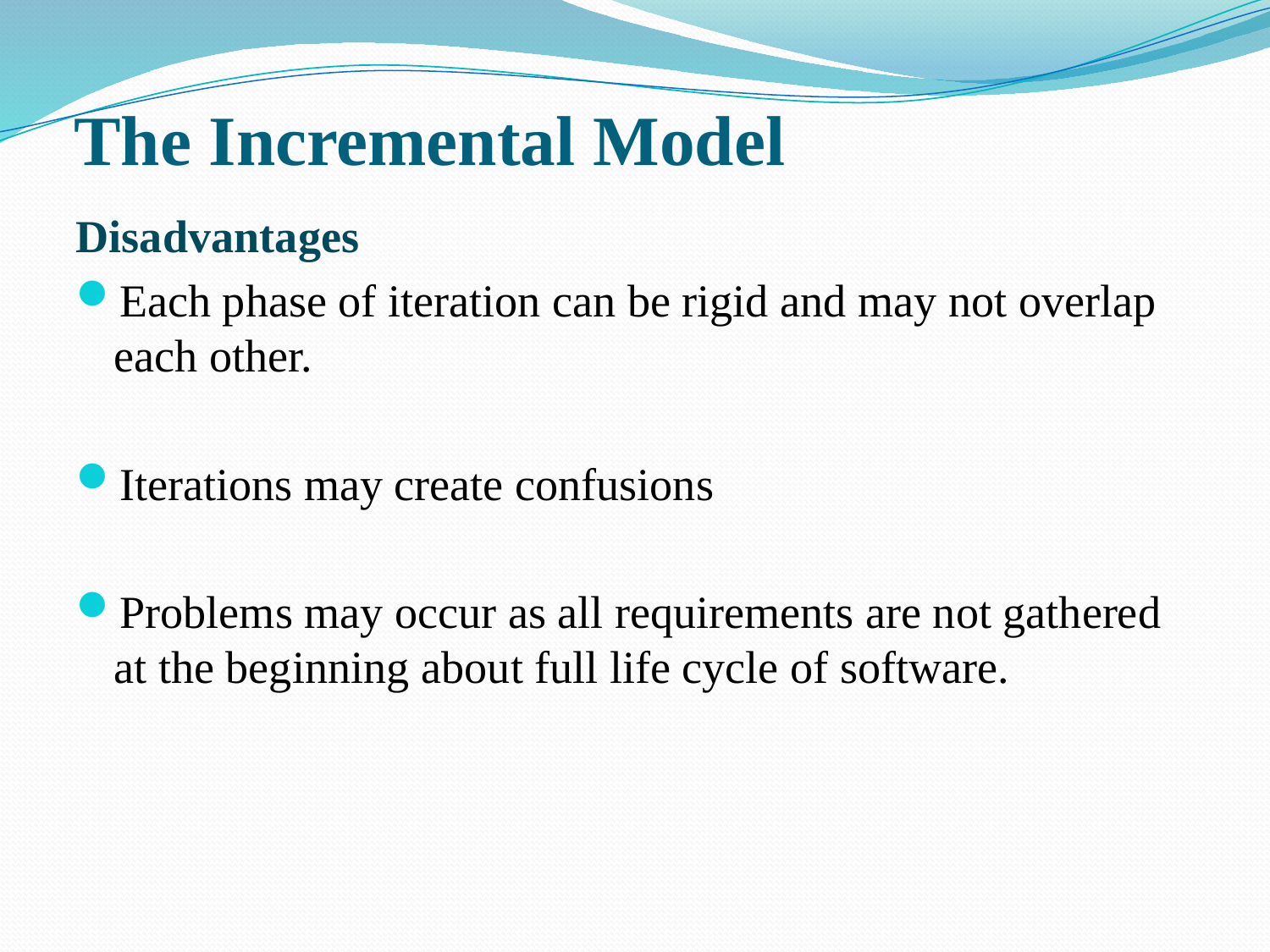

# The Incremental Model
Disadvantages
Each phase of iteration can be rigid and may not overlap each other.

Iterations may create confusions

Problems may occur as all requirements are not gathered at the beginning about full life cycle of software.